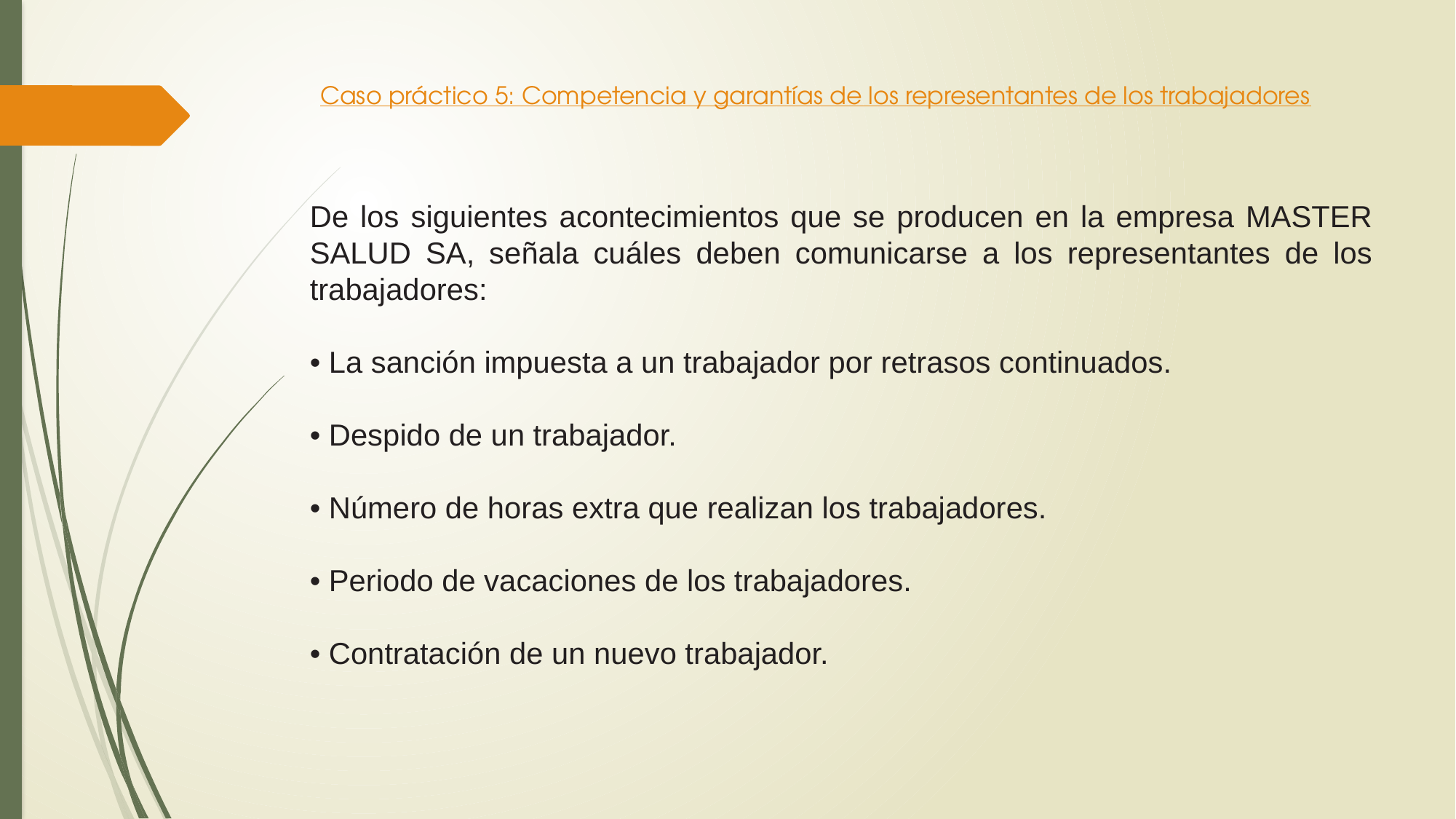

# Caso práctico 5: Competencia y garantías de los representantes de los trabajadores
De los siguientes acontecimientos que se producen en la empresa MASTER SALUD SA, señala cuáles deben comunicarse a los representantes de los trabajadores:

• La sanción impuesta a un trabajador por retrasos continuados.

• Despido de un trabajador.

• Número de horas extra que realizan los trabajadores.

• Periodo de vacaciones de los trabajadores.

• Contratación de un nuevo trabajador.